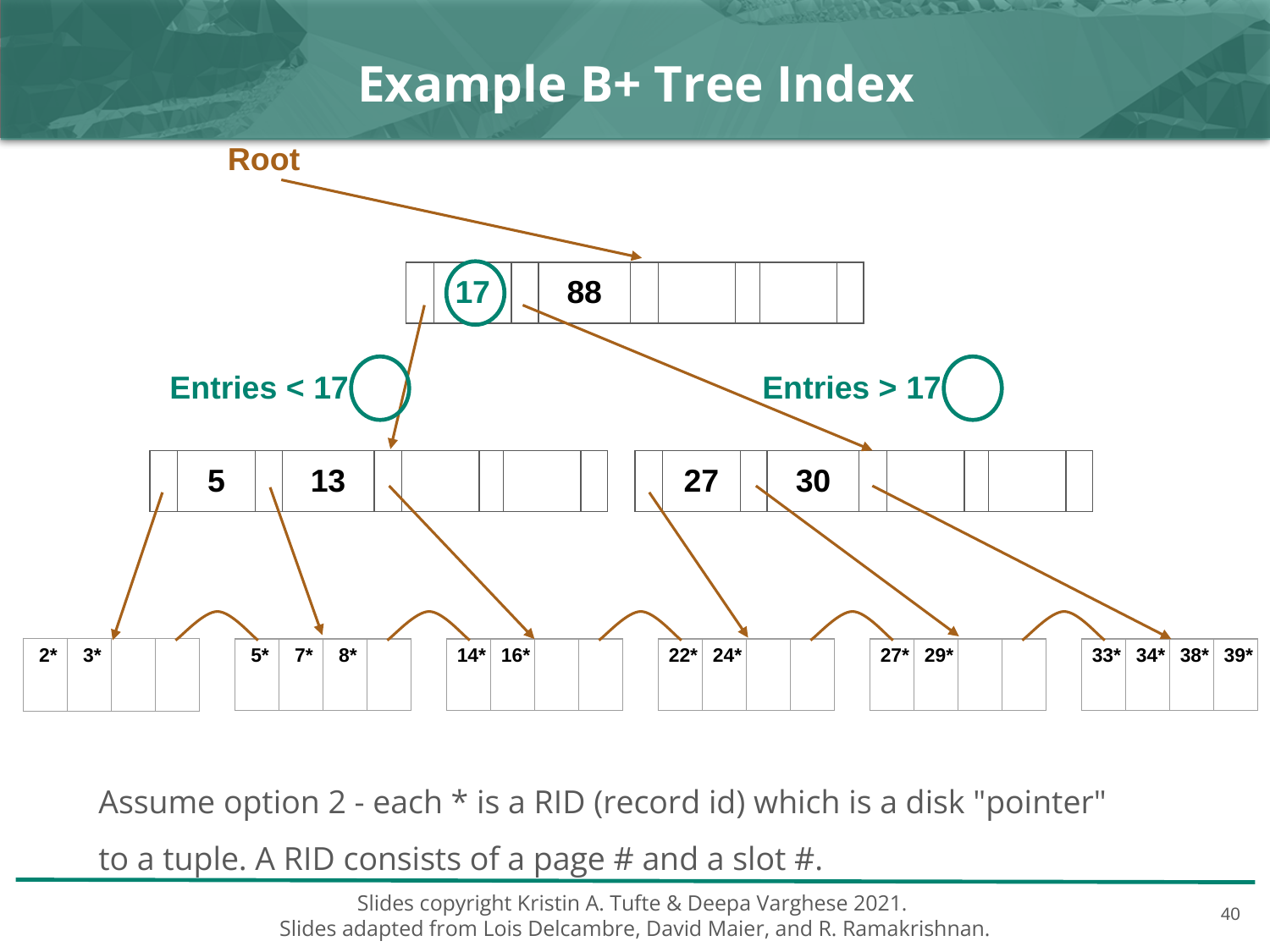

# Example B+ Tree Index
Root

|  | 17 |  | 88 |  |  |  |  |  |
| --- | --- | --- | --- | --- | --- | --- | --- | --- |

Entries < 17
Entries > 17
|  | 5 |  | 13 |  |  |  |  |  |
| --- | --- | --- | --- | --- | --- | --- | --- | --- |
|  | 27 |  | 30 |  |  |  |  |  |
| --- | --- | --- | --- | --- | --- | --- | --- | --- |

| 2\* | 3\* |  |  |
| --- | --- | --- | --- |
| 5\* | 7\* | 8\* |  |
| --- | --- | --- | --- |
| 14\* | 16\* |  |  |
| --- | --- | --- | --- |
| 22\* | 24\* |  |  |
| --- | --- | --- | --- |
| 27\* | 29\* |  |  |
| --- | --- | --- | --- |
| 33\* | 34\* | 38\* | 39\* |
| --- | --- | --- | --- |
Assume option 2 - each * is a RID (record id) which is a disk "pointer" to a tuple. A RID consists of a page # and a slot #.

40